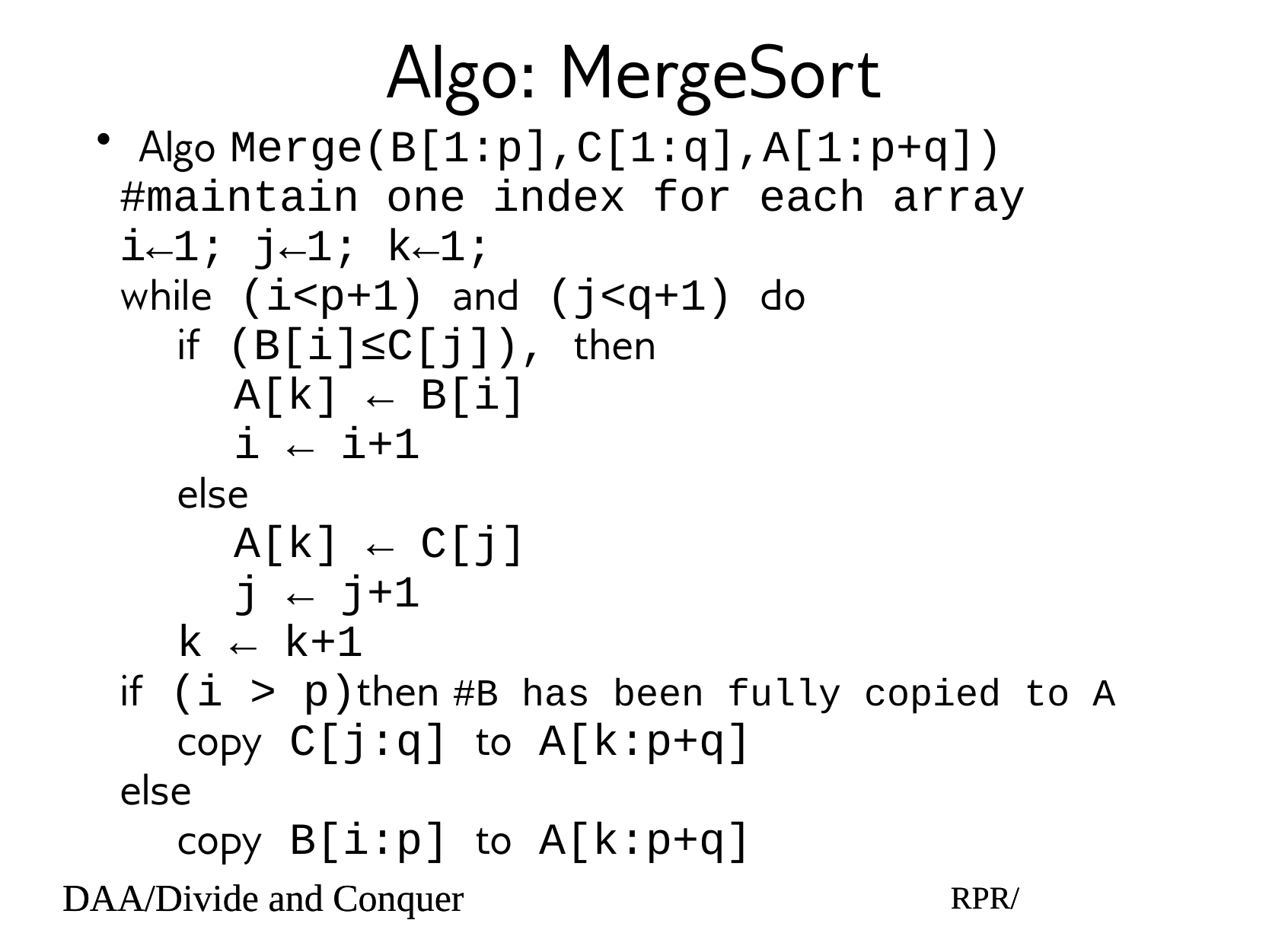

# Algo: MergeSort
Algo Merge(B[1:p],C[1:q],A[1:p+q])
#maintain one index for each array
i←1; j←1; k←1;
while (i<p+1) and (j<q+1) do
if (B[i]≤C[j]), then
A[k] ← B[i]
i ← i+1
else
A[k] ← C[j]
j ← j+1
k ← k+1
if (i > p)then #B has been fully copied to A
copy C[j:q] to A[k:p+q]
else
copy B[i:p] to A[k:p+q]
DAA/Divide and Conquer
RPR/
9